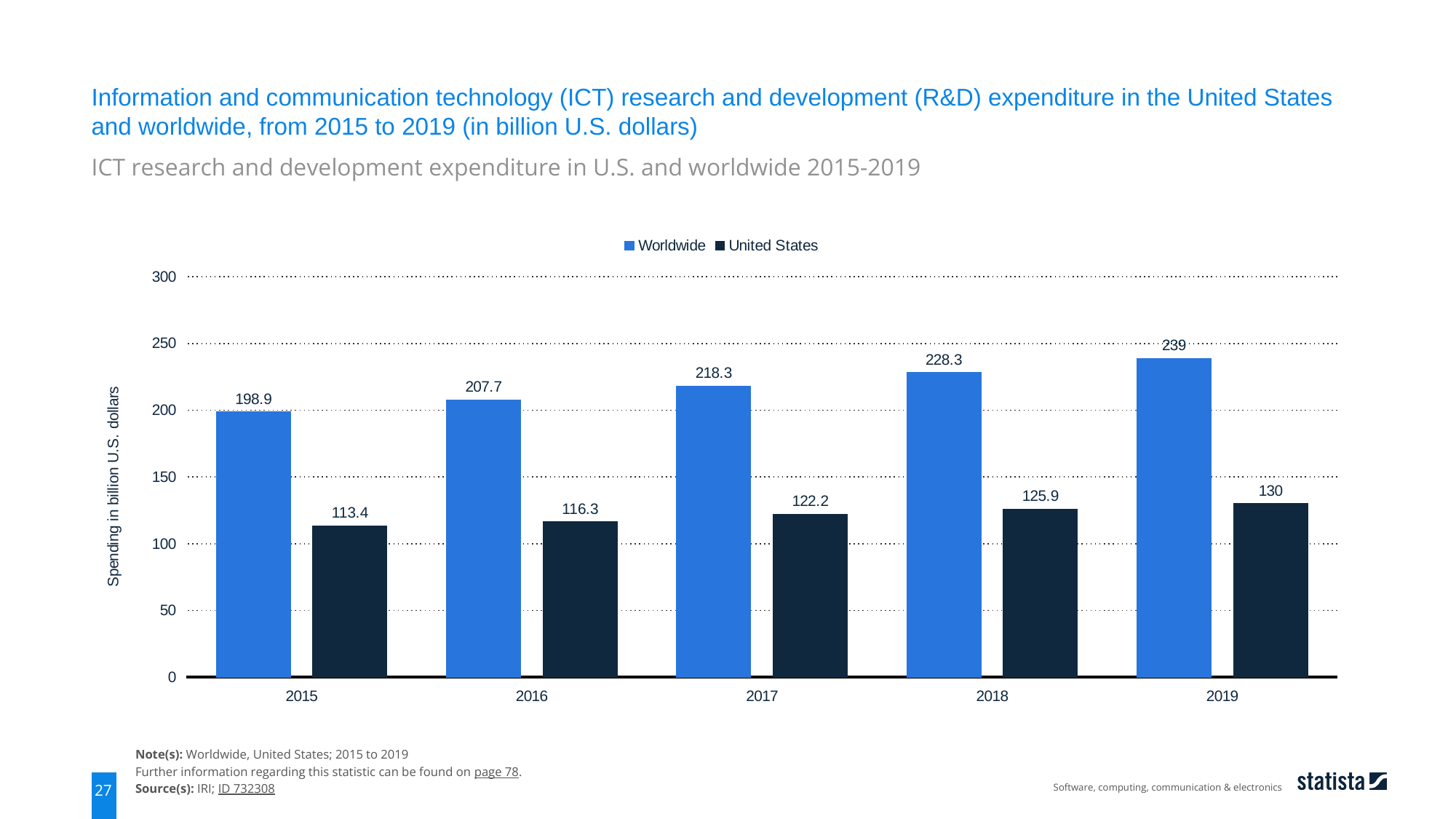

Information and communication technology (ICT) research and development (R&D) expenditure in the United States and worldwide, from 2015 to 2019 (in billion U.S. dollars)
ICT research and development expenditure in U.S. and worldwide 2015-2019

### Chart

| Category | Worldwide | United States |
|---|---|---|
| 2015 | 198.9 | 113.4 |
| 2016 | 207.7 | 116.3 |
| 2017 | 218.3 | 122.2 |
| 2018 | 228.3 | 125.9 |
| 2019 | 239.0 | 130.0 |
Note(s): Worldwide, United States; 2015 to 2019
Further information regarding this statistic can be found on page 78.
Source(s): IRI; ID 732308
Software, computing, communication & electronics

27